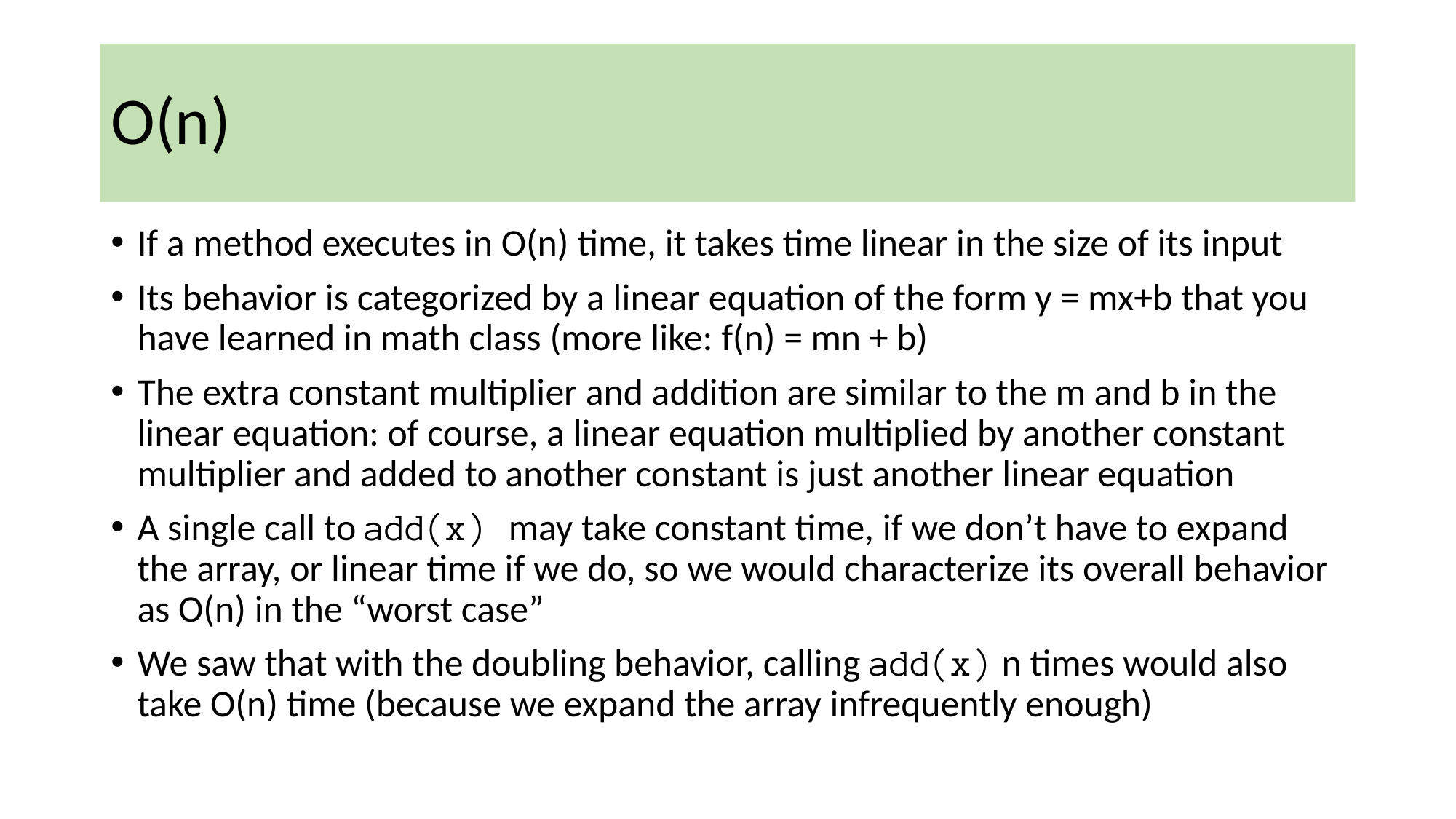

# O(n)
If a method executes in O(n) time, it takes time linear in the size of its input
Its behavior is categorized by a linear equation of the form y = mx+b that you have learned in math class (more like: f(n) = mn + b)
The extra constant multiplier and addition are similar to the m and b in the linear equation: of course, a linear equation multiplied by another constant multiplier and added to another constant is just another linear equation
A single call to add(x) may take constant time, if we don’t have to expand the array, or linear time if we do, so we would characterize its overall behavior as O(n) in the “worst case”
We saw that with the doubling behavior, calling add(x) n times would also take O(n) time (because we expand the array infrequently enough)